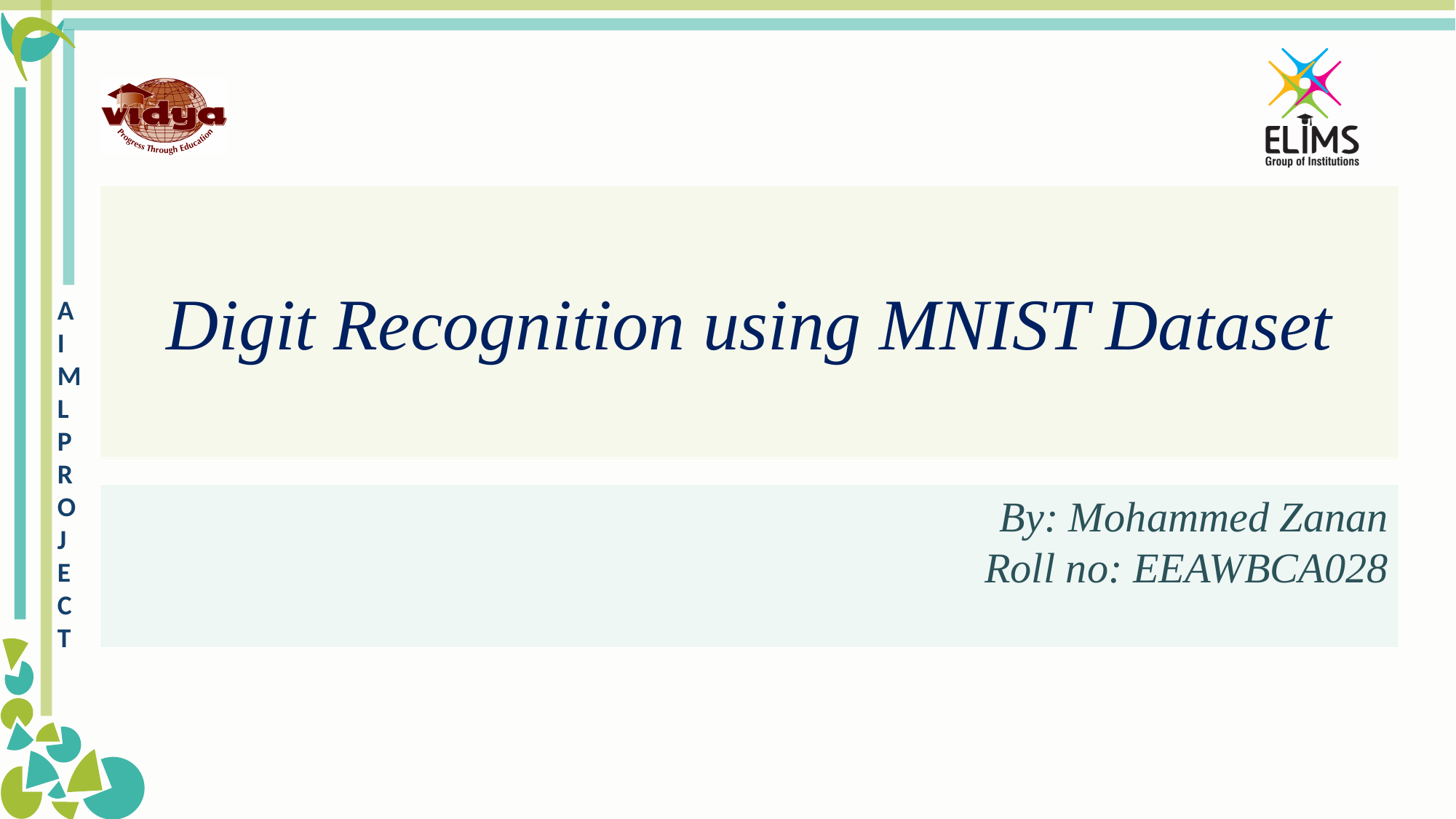

Digit Recognition using MNIST Dataset

By: Mohammed Zanan
Roll no: EEAWBCA028